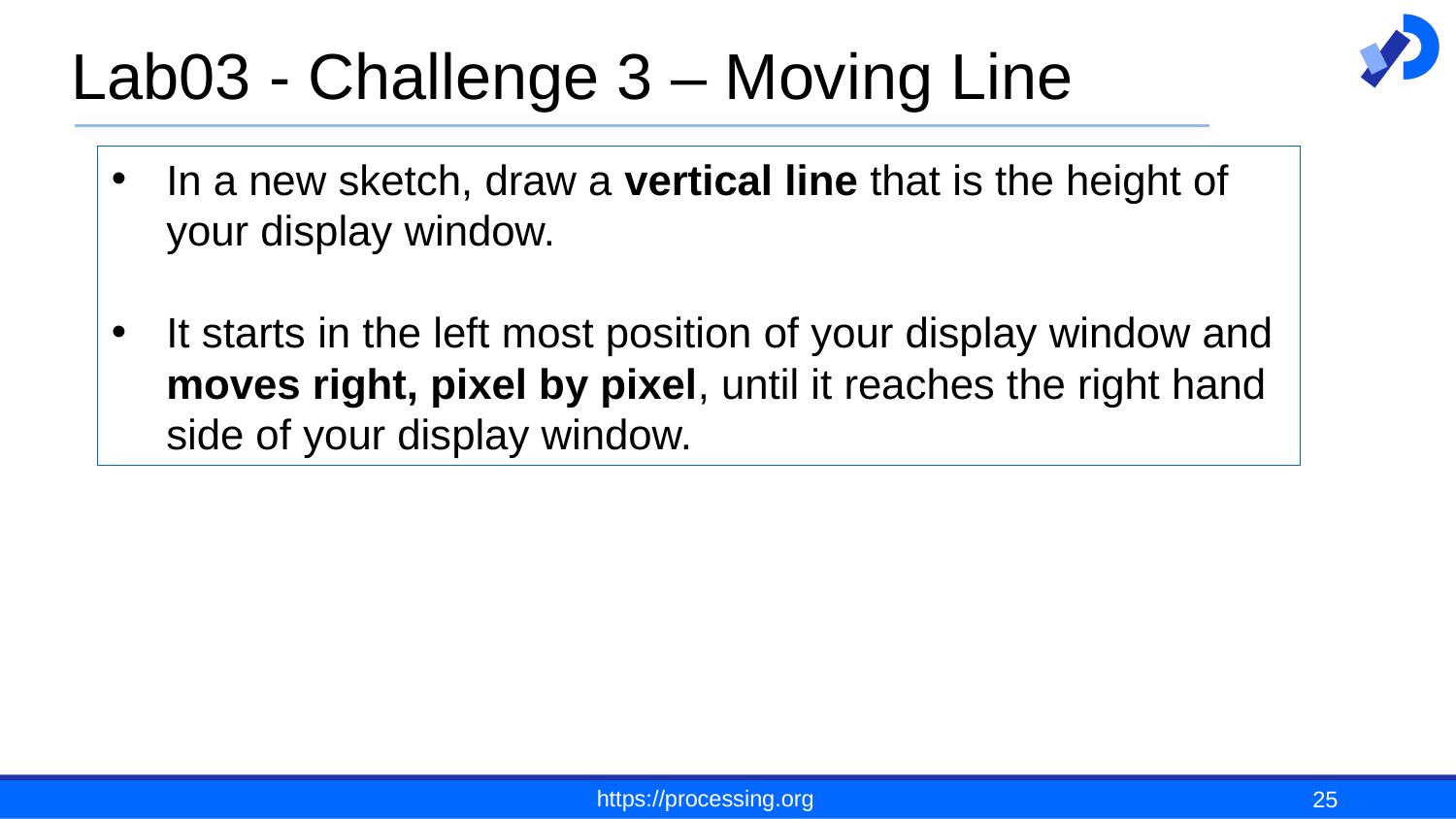

# Lab03 - Challenge 3 – Moving Line
In a new sketch, draw a vertical line that is the height of your display window.
It starts in the left most position of your display window and moves right, pixel by pixel, until it reaches the right hand side of your display window.
25
https://processing.org